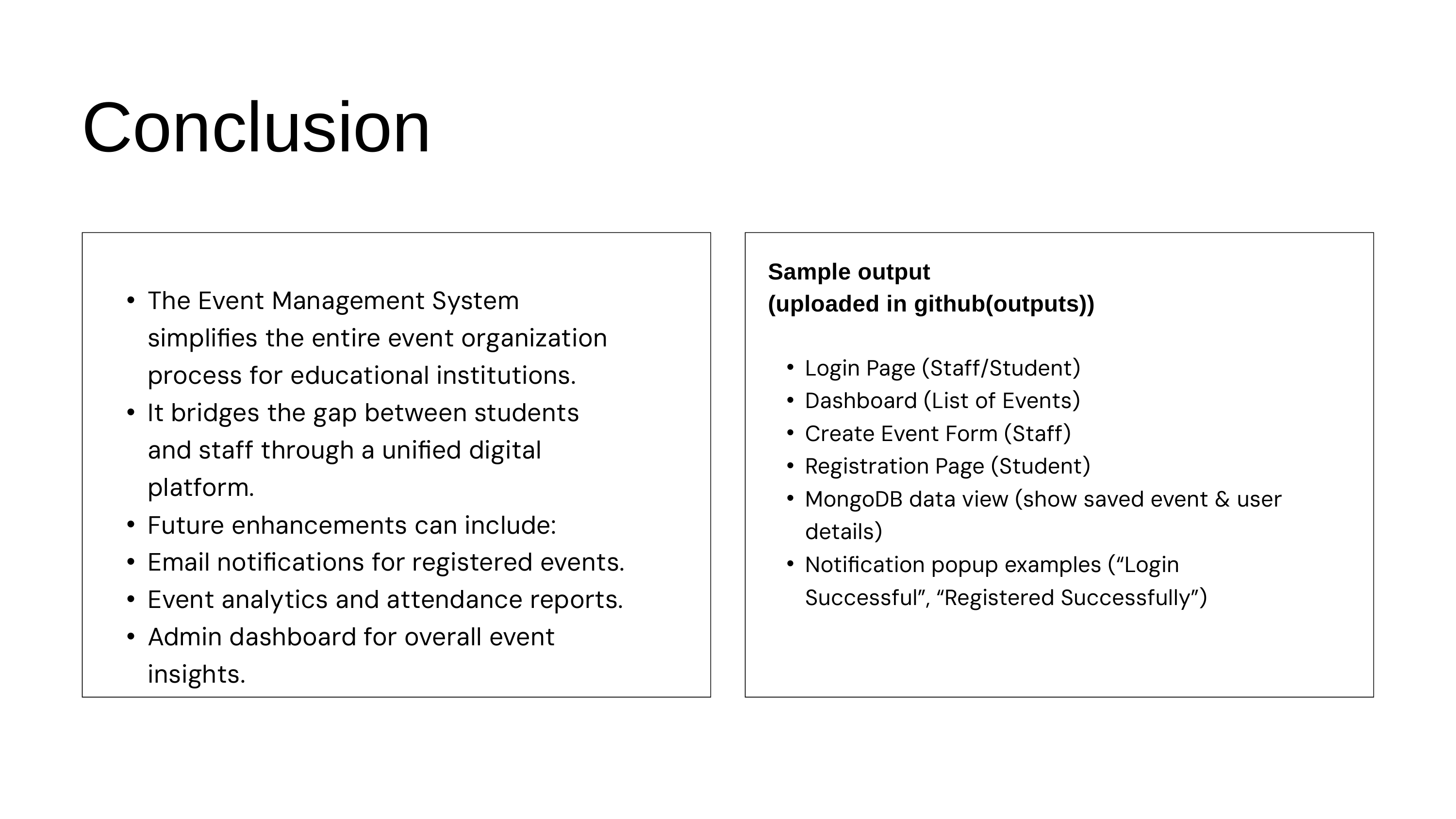

Conclusion

Sample output
(uploaded in github(outputs))
The Event Management System simplifies the entire event organization process for educational institutions.
It bridges the gap between students and staff through a unified digital platform.
Future enhancements can include:
Email notifications for registered events.
Event analytics and attendance reports.
Admin dashboard for overall event insights.

Login Page (Staff/Student)
Dashboard (List of Events)
Create Event Form (Staff)
Registration Page (Student)
MongoDB data view (show saved event & user details)
Notification popup examples (“Login Successful”, “Registered Successfully”)